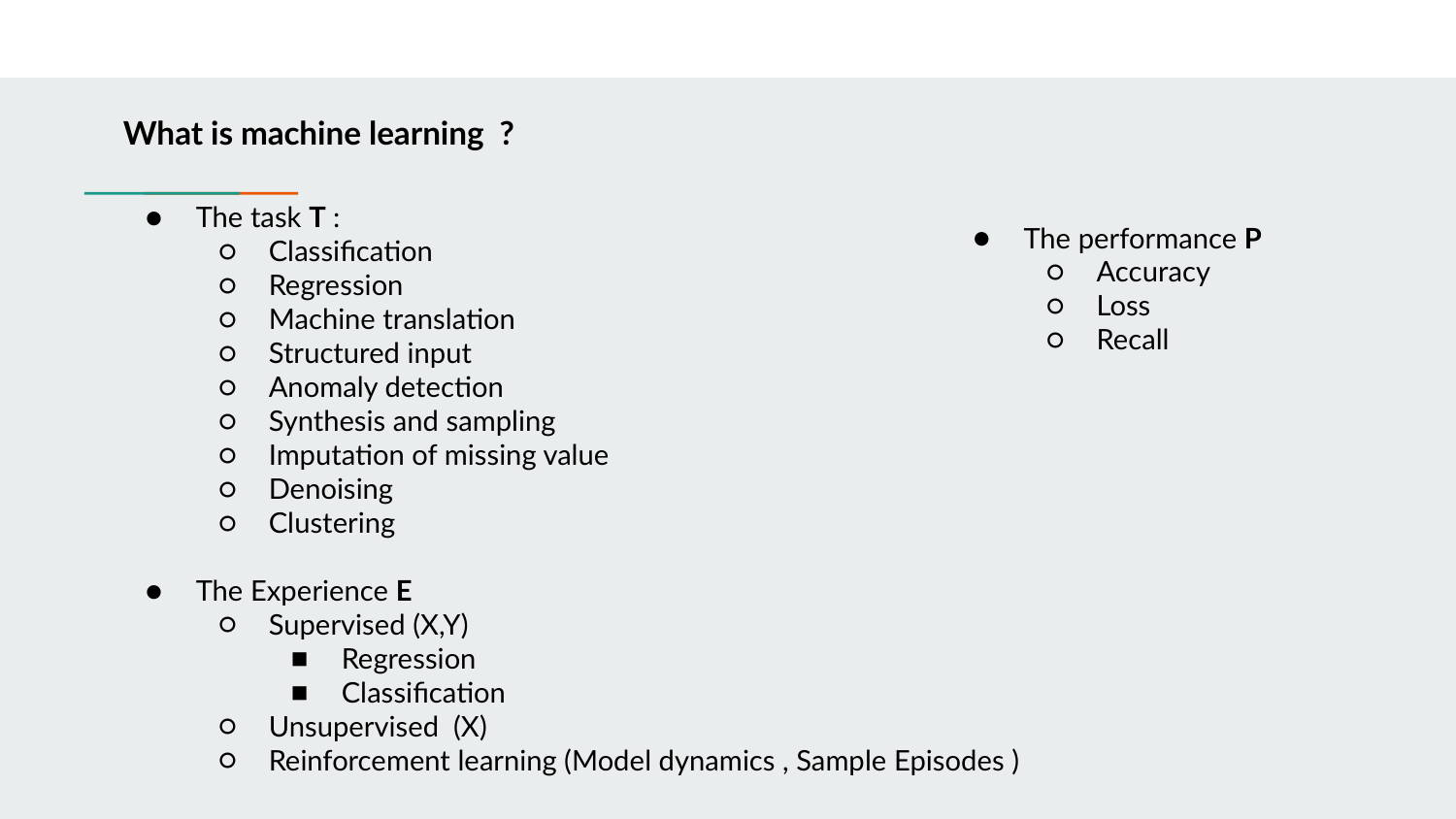

What is machine learning  ?
The task T :
Classification
Regression
Machine translation
Structured input
Anomaly detection
Synthesis and sampling
Imputation of missing value
Denoising
Clustering

The Experience E
Supervised (X,Y)
Regression
Classification
Unsupervised  (X)
Reinforcement learning (Model dynamics , Sample Episodes )
The performance P
Accuracy
Loss
Recall